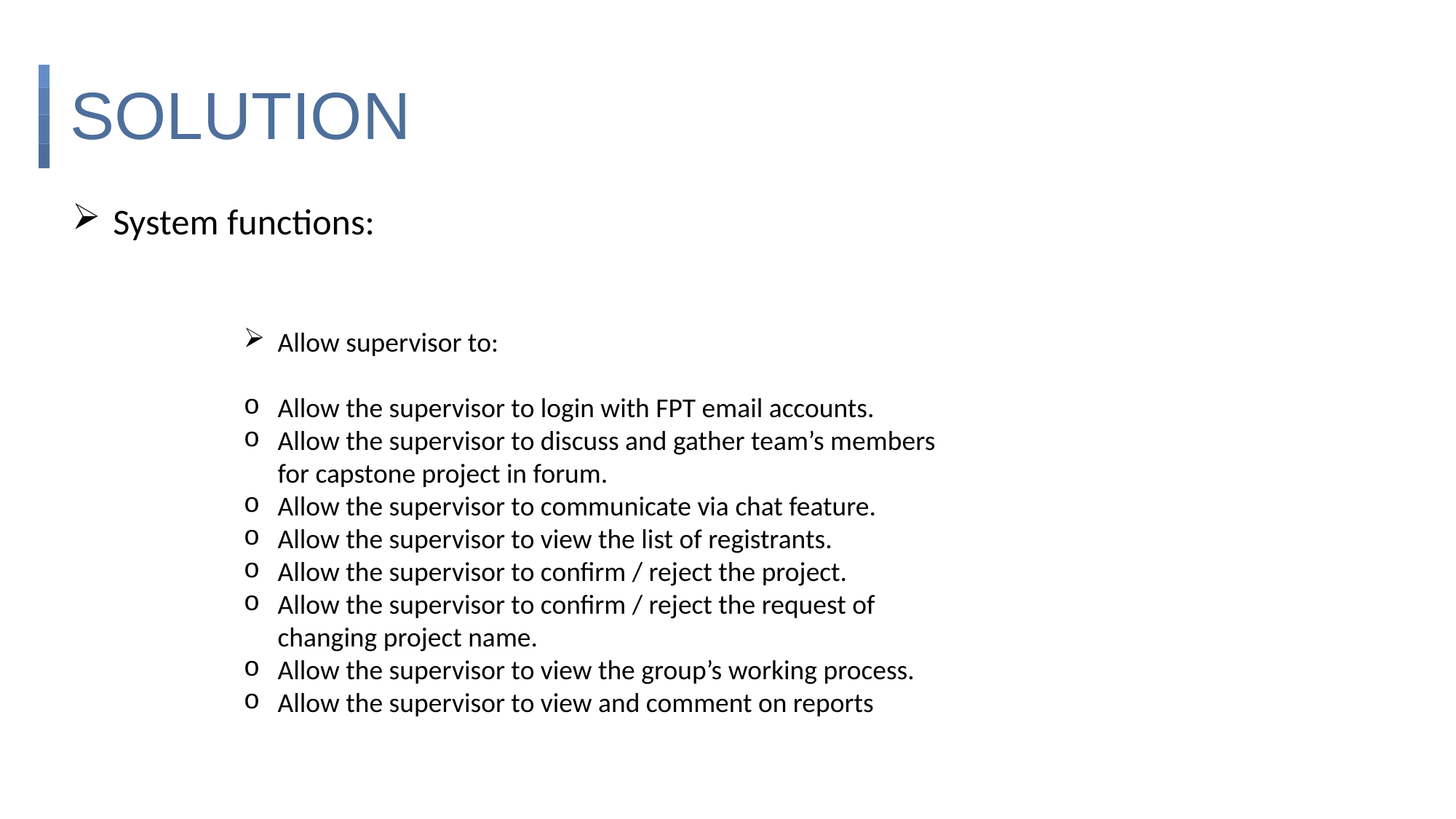

# SOLUTION
System functions:
Allow supervisor to:

Allow the supervisor to login with FPT email accounts.
Allow the supervisor to discuss and gather team’s members for capstone project in forum.
Allow the supervisor to communicate via chat feature.
Allow the supervisor to view the list of registrants.
Allow the supervisor to confirm / reject the project.
Allow the supervisor to confirm / reject the request of changing project name.
Allow the supervisor to view the group’s working process.
Allow the supervisor to view and comment on reports